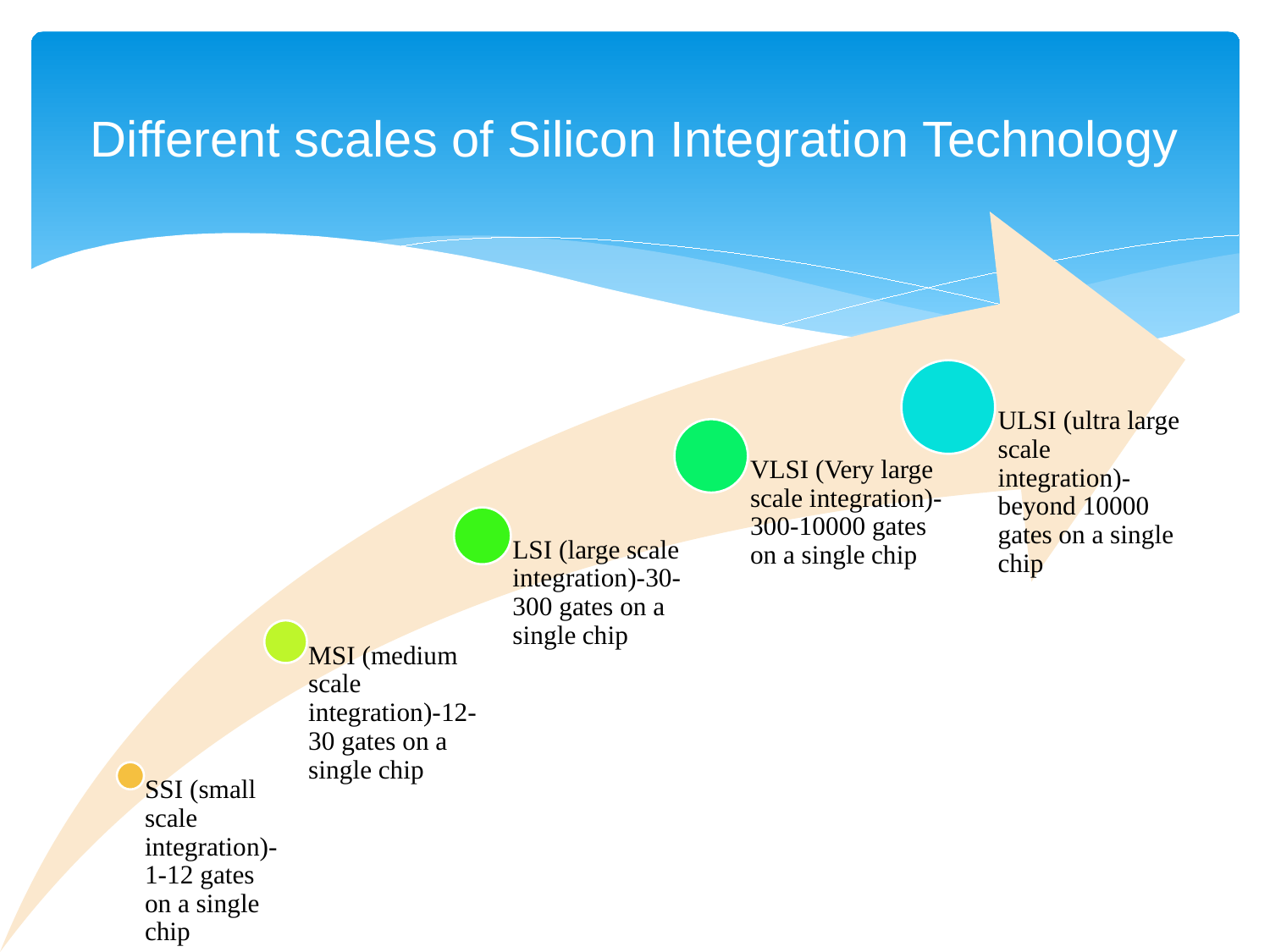

# Different scales of Silicon Integration Technology
SSI (small scale integration)-1-12 gates on a single chip
MSI (medium scale integration)-12-30 gates on a single chip
LSI (large scale integration)-30-300 gates on a single chip
VLSI (Very large scale integration)-300-10000 gates on a single chip
ULSI (ultra large scale integration)-beyond 10000 gates on a single chip